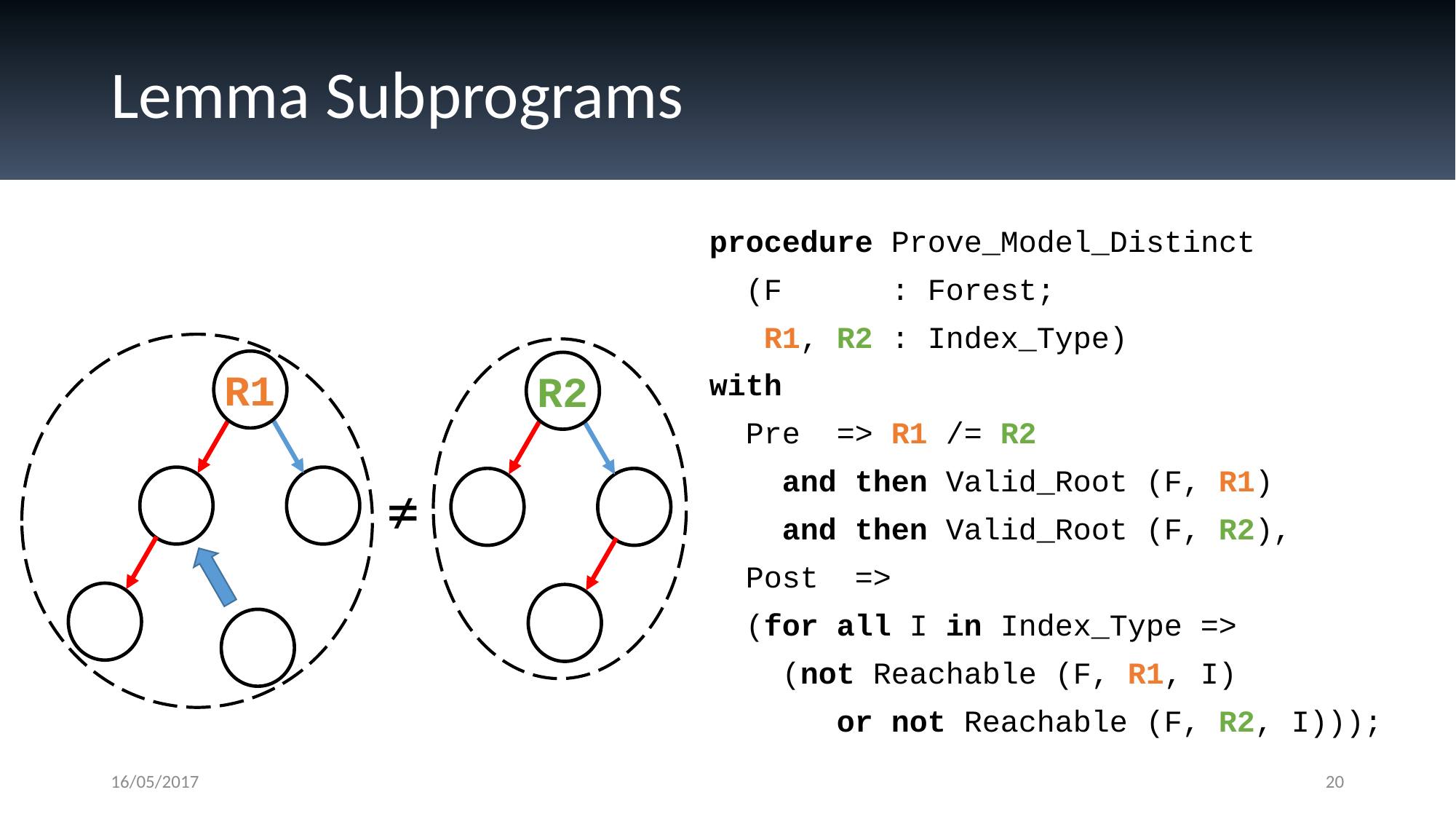

# Lemma Subprograms
procedure Prove_Model_Distinct
  (F      : Forest;
   R1, R2 : Index_Type)
with
  Pre  => R1 /= R2
    and then Valid_Root (F, R1)
    and then Valid_Root (F, R2),
  Post  =>
  (for all I in Index_Type =>
    (not Reachable (F, R1, I)
       or not Reachable (F, R2, I)));

≠

R1

R2

16/05/2017
20